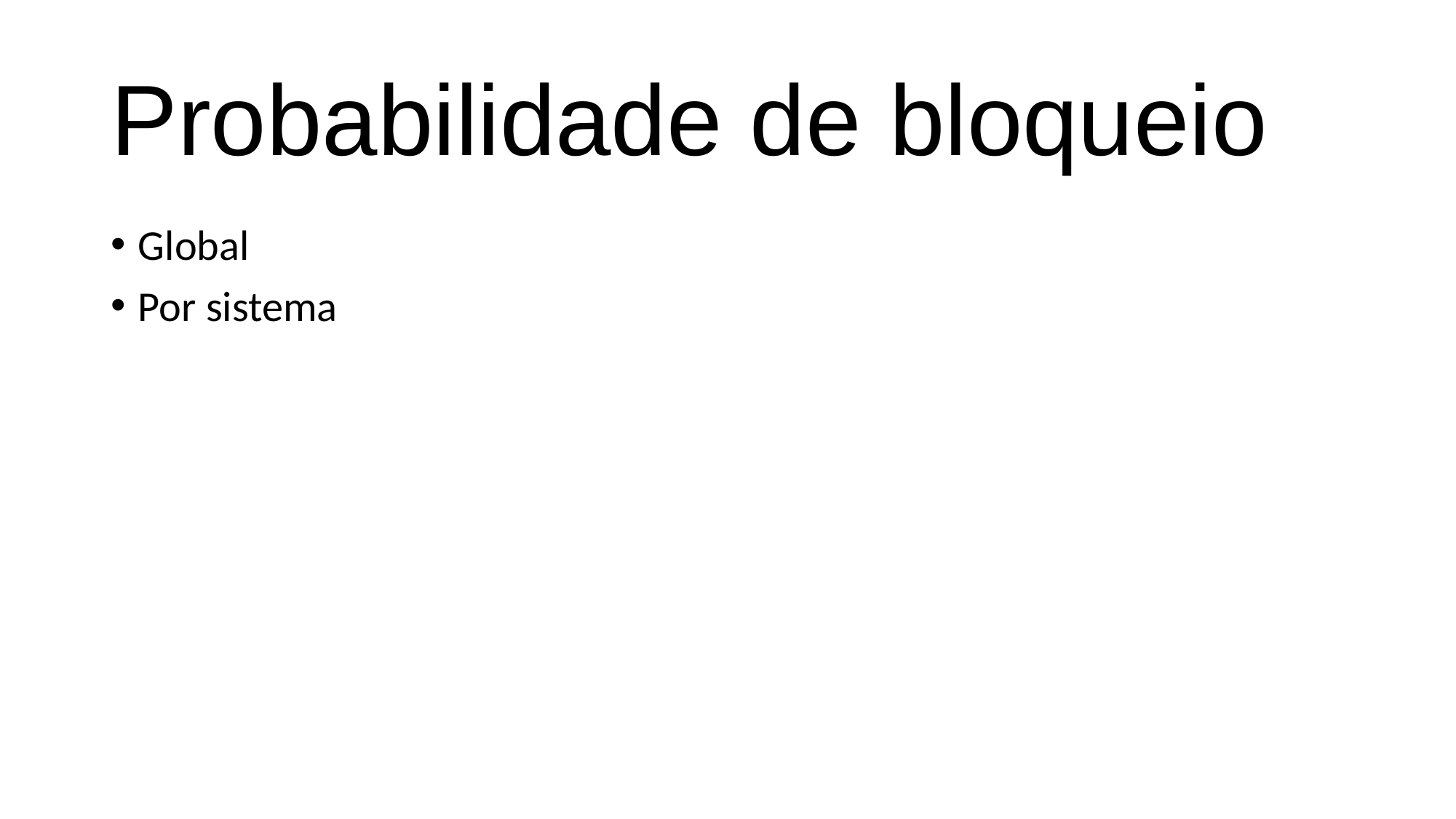

# Probabilidade de bloqueio
Global
Por sistema